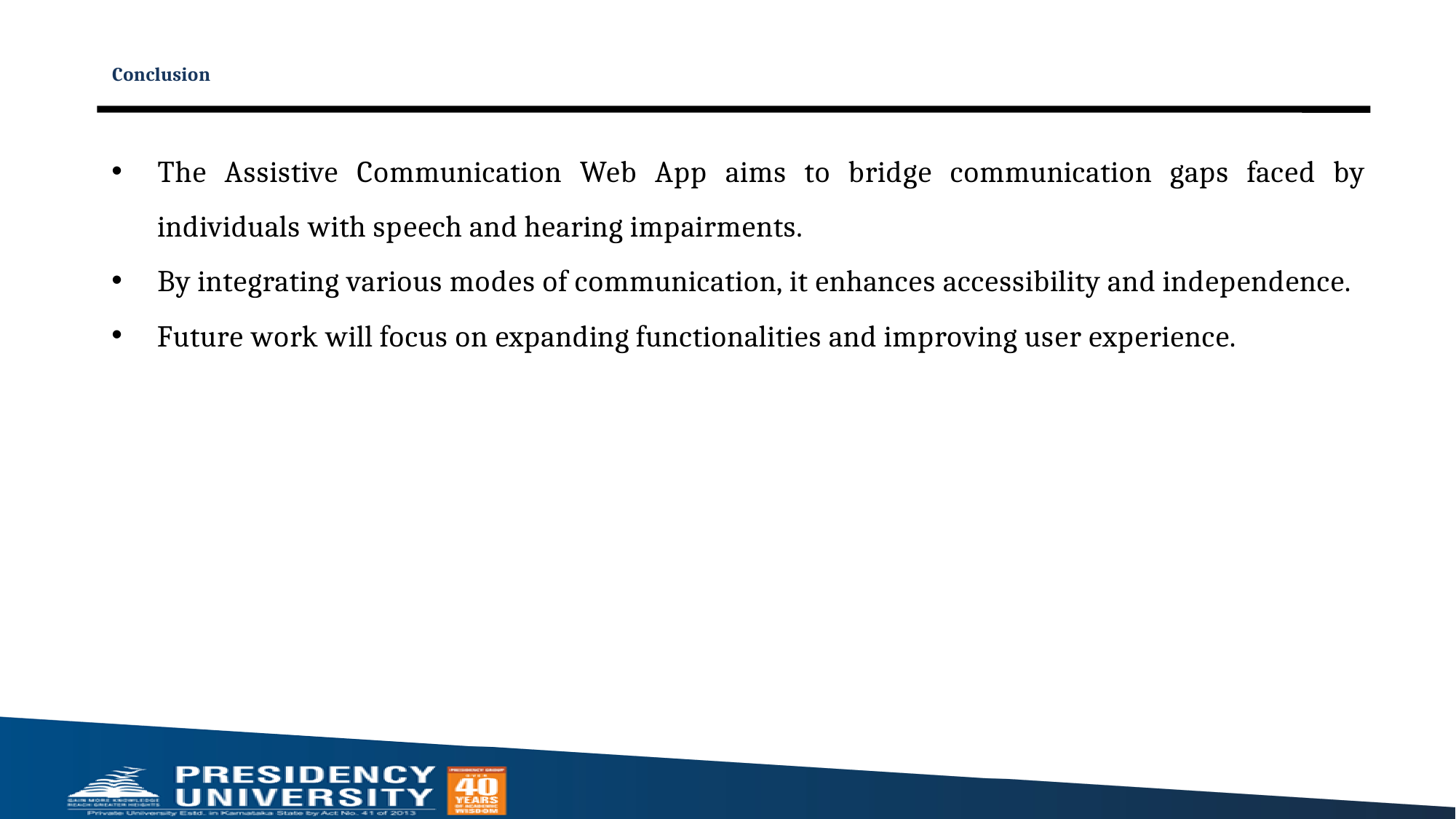

# Conclusion
The Assistive Communication Web App aims to bridge communication gaps faced by individuals with speech and hearing impairments.
By integrating various modes of communication, it enhances accessibility and independence.
Future work will focus on expanding functionalities and improving user experience.